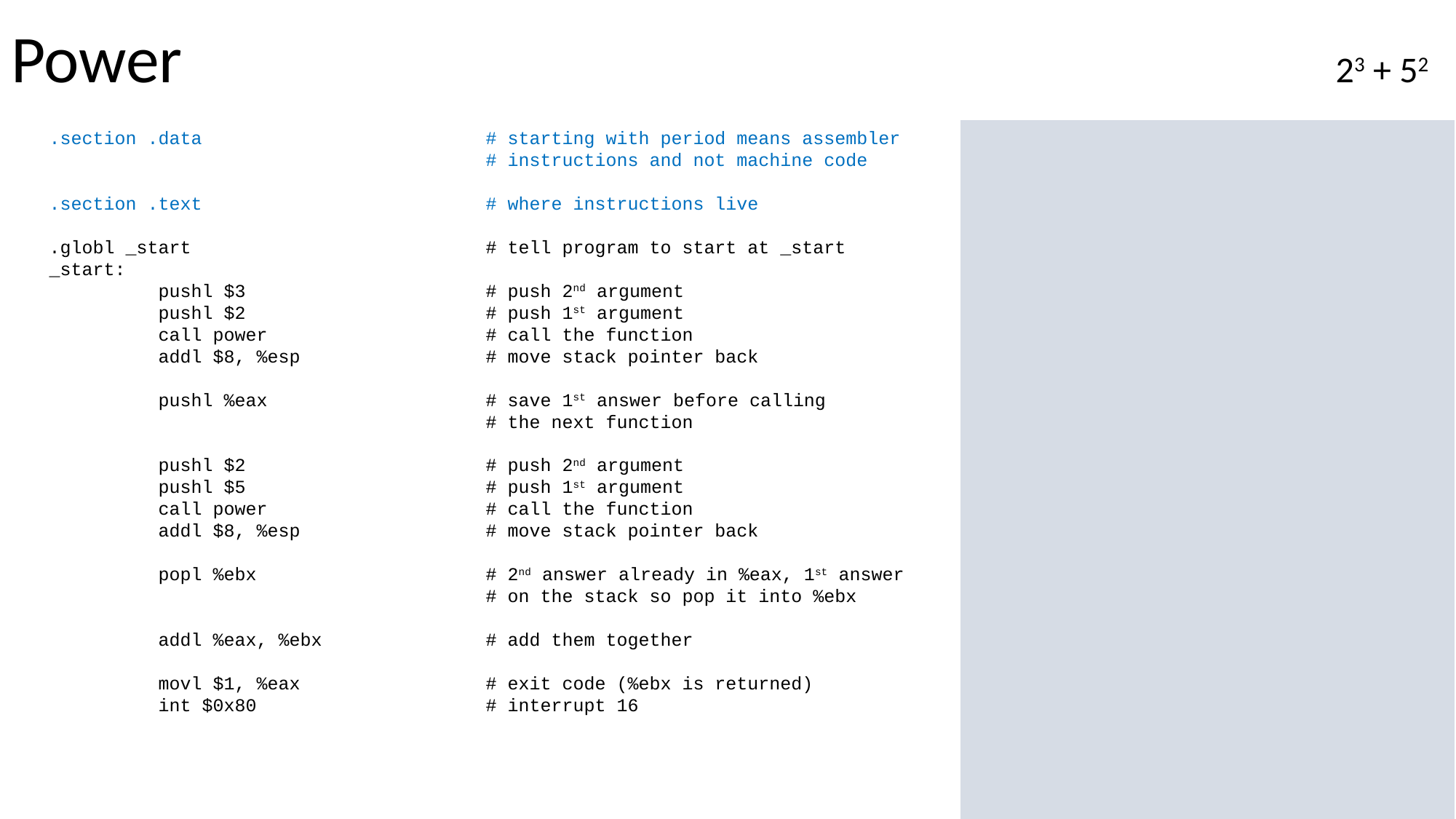

# Power							                          	 23 + 52
.section .data			# starting with period means assembler
				# instructions and not machine code

.section .text			# where instructions live

.globl _start			# tell program to start at _start
_start:
	pushl $3			# push 2nd argument
	pushl $2			# push 1st argument
	call power		# call the function
	addl $8, %esp		# move stack pointer back

	pushl %eax		# save 1st answer before calling
				# the next function

	pushl $2			# push 2nd argument
	pushl $5			# push 1st argument
	call power		# call the function
	addl $8, %esp		# move stack pointer back

	popl %ebx			# 2nd answer already in %eax, 1st answer
				# on the stack so pop it into %ebx

	addl %eax, %ebx		# add them together

	movl $1, %eax		# exit code (%ebx is returned)
	int $0x80			# interrupt 16